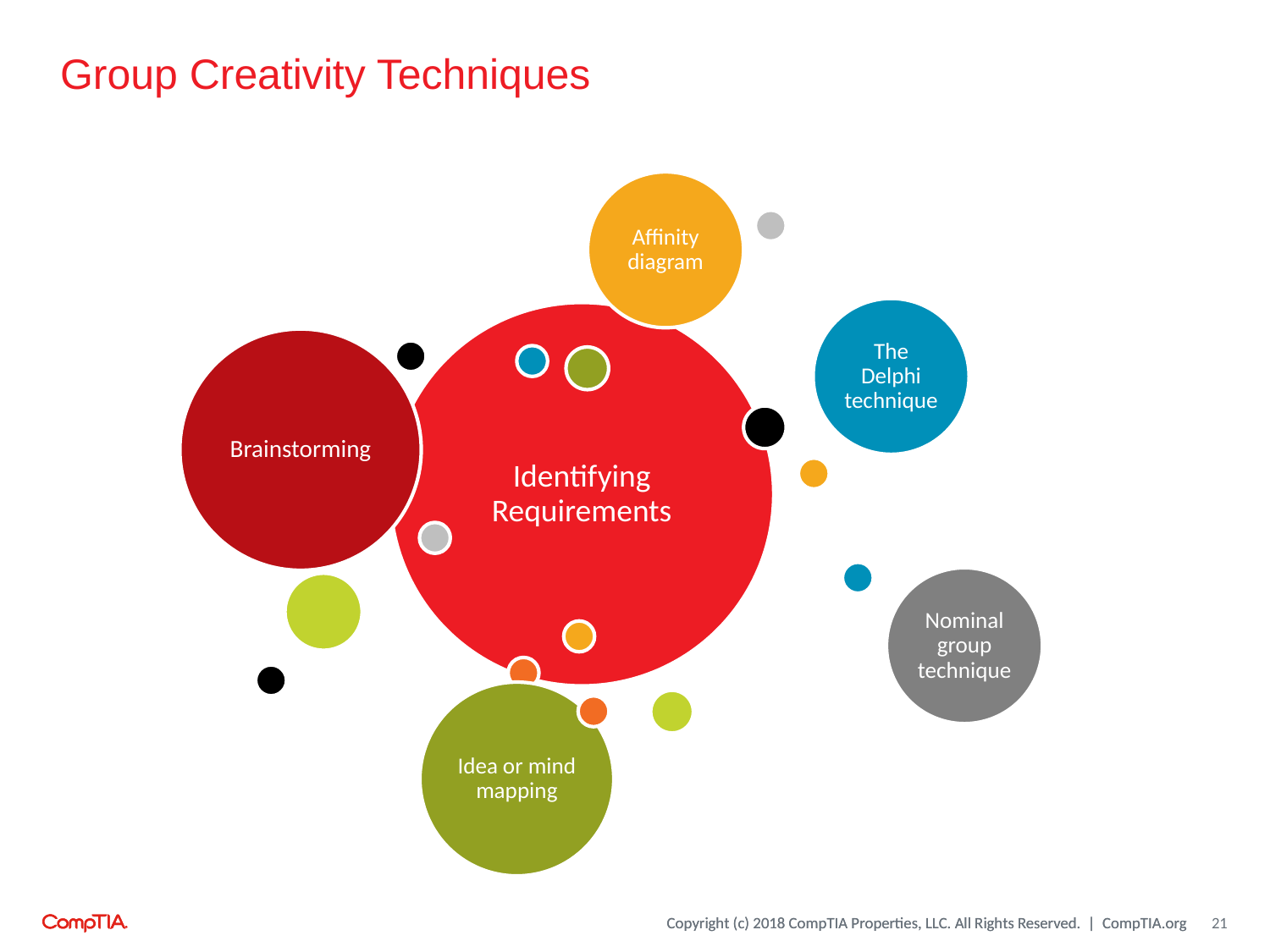

# Group Creativity Techniques
Identifying Requirements
Brainstorming
The Delphi technique
Nominal group technique
Idea or mind mapping
Affinity diagram
21